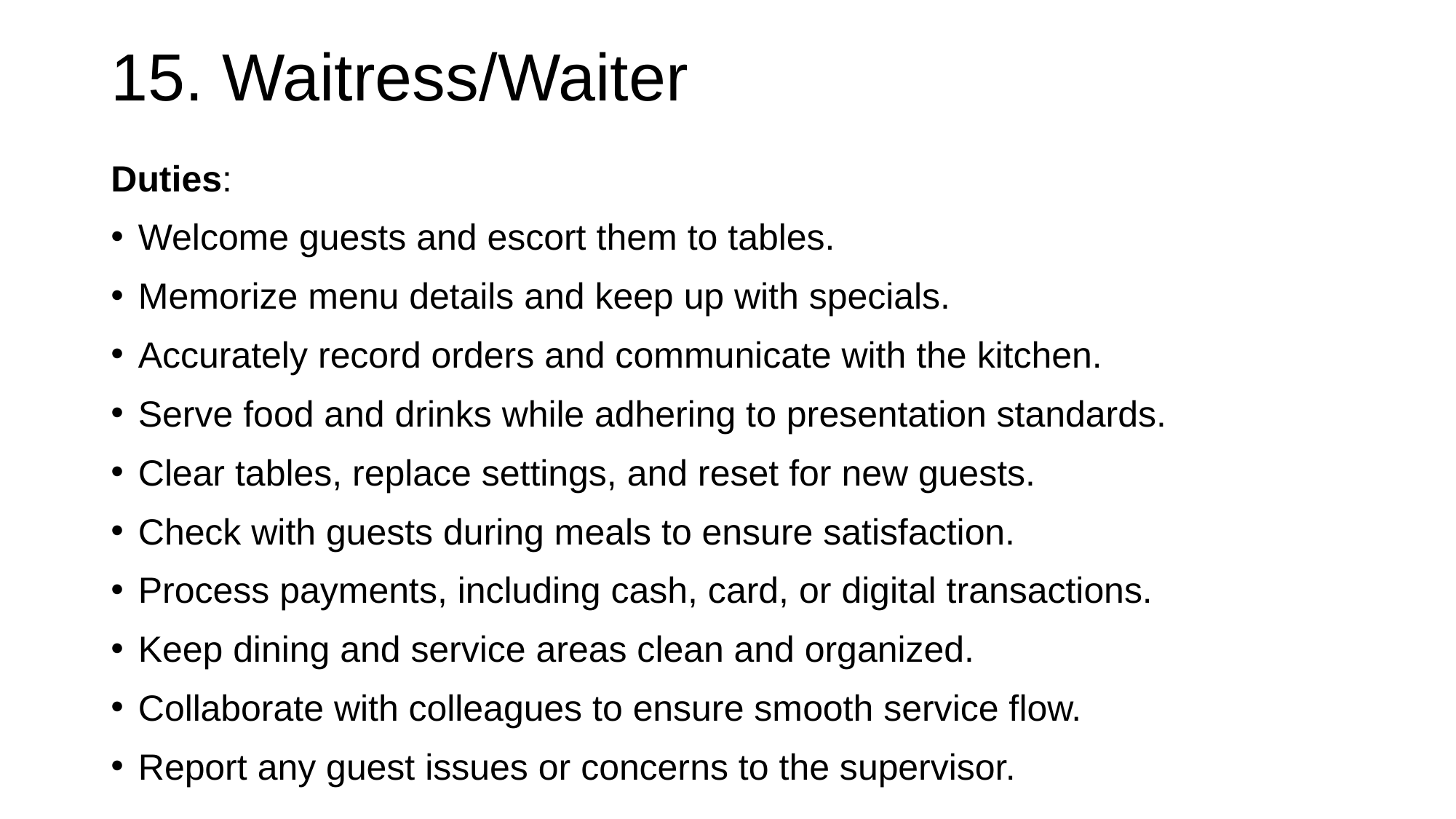

# 15. Waitress/Waiter
Duties:
Welcome guests and escort them to tables.
Memorize menu details and keep up with specials.
Accurately record orders and communicate with the kitchen.
Serve food and drinks while adhering to presentation standards.
Clear tables, replace settings, and reset for new guests.
Check with guests during meals to ensure satisfaction.
Process payments, including cash, card, or digital transactions.
Keep dining and service areas clean and organized.
Collaborate with colleagues to ensure smooth service flow.
Report any guest issues or concerns to the supervisor.